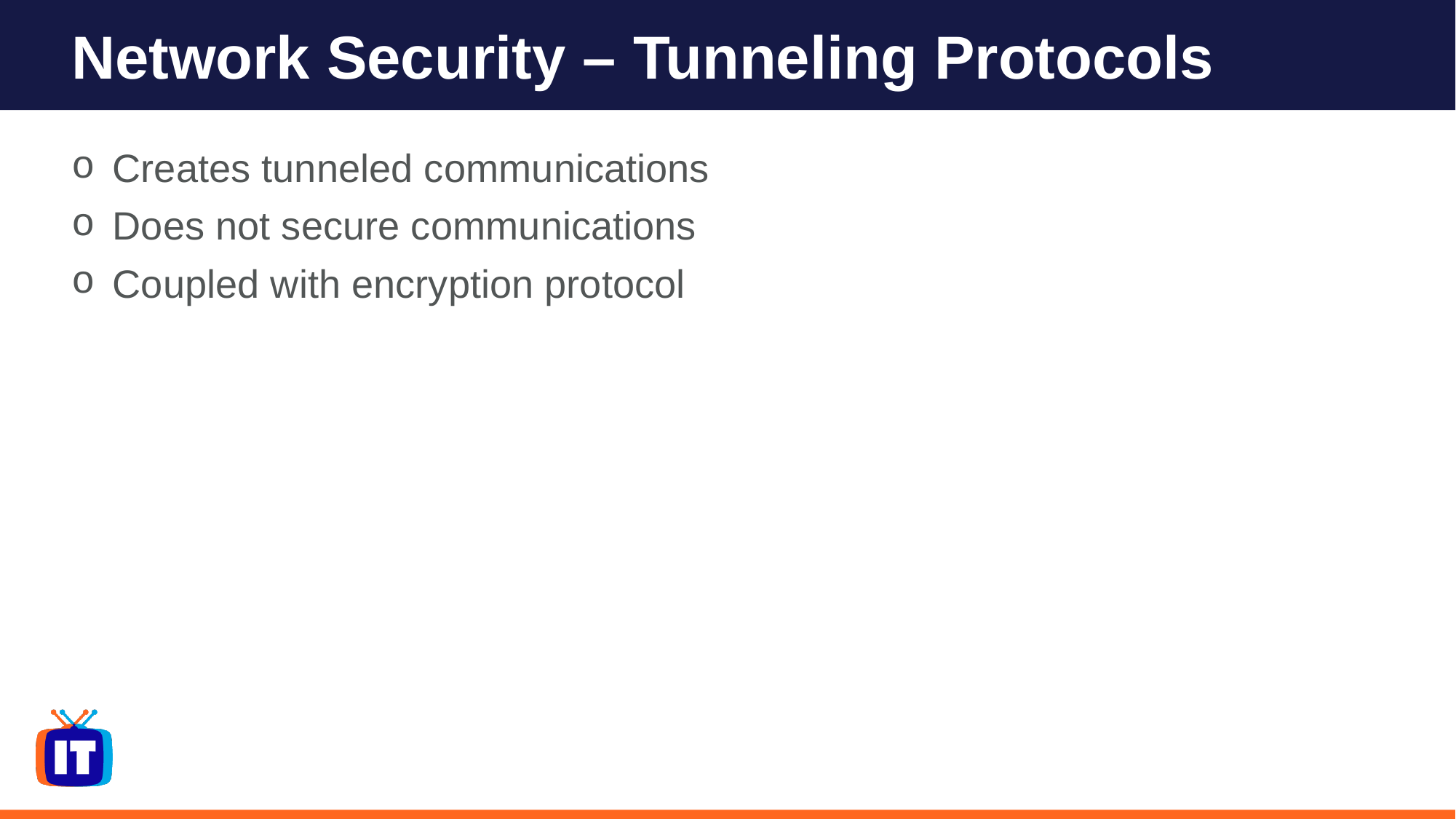

# Network Security – Tunneling Protocols
Creates tunneled communications
Does not secure communications
Coupled with encryption protocol